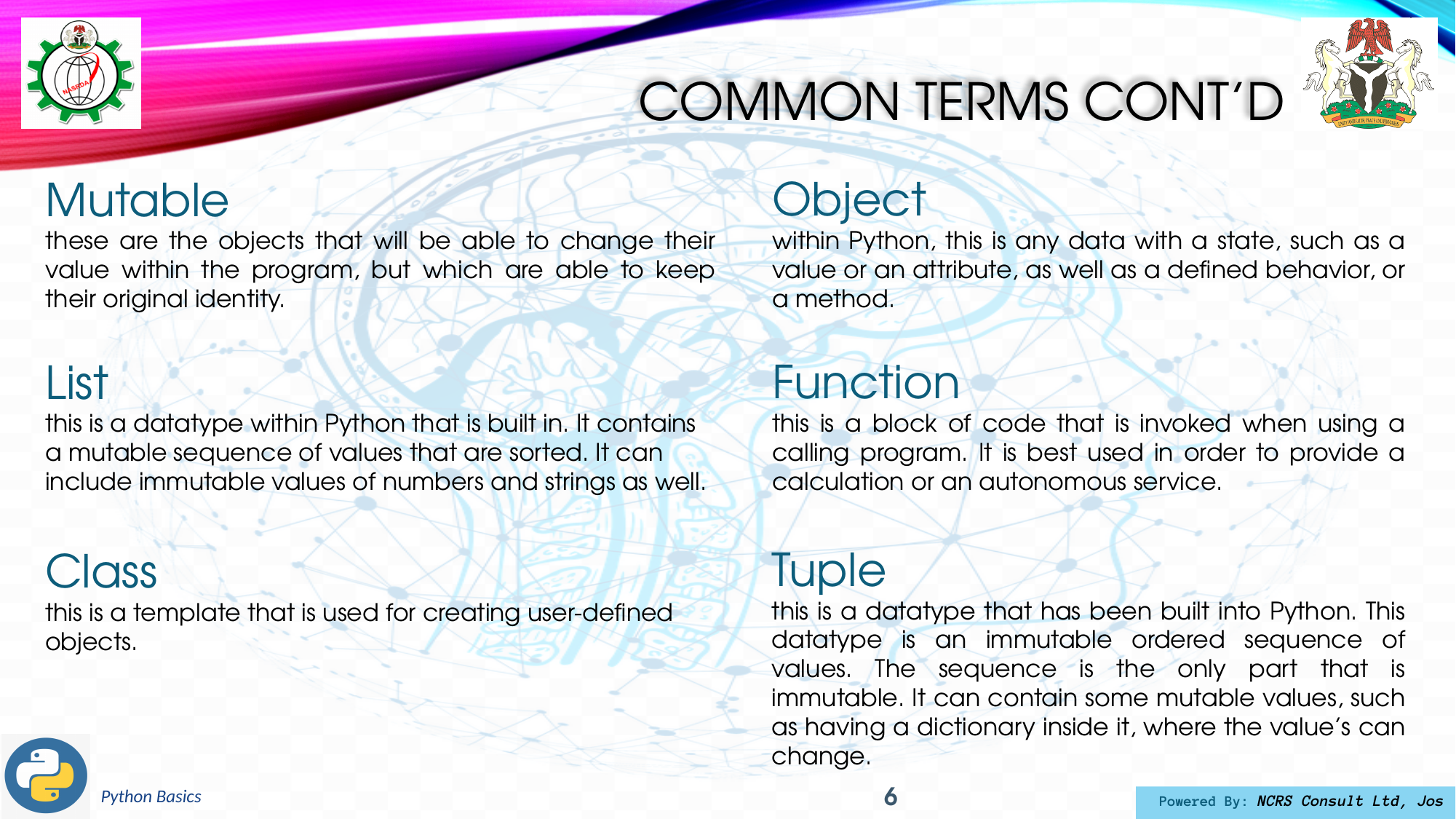

Common terms cont’d
Object
within Python, this is any data with a state, such as a value or an attribute, as well as a defined behavior, or a method.
Mutable
these are the objects that will be able to change their value within the program, but which are able to keep their original identity.
Function
this is a block of code that is invoked when using a calling program. It is best used in order to provide a calculation or an autonomous service.
List
this is a datatype within Python that is built in. It contains a mutable sequence of values that are sorted. It can include immutable values of numbers and strings as well.
Tuple
this is a datatype that has been built into Python. This datatype is an immutable ordered sequence of values. The sequence is the only part that is immutable. It can contain some mutable values, such as having a dictionary inside it, where the value’s can change.
Class
this is a template that is used for creating user-defined objects.
6